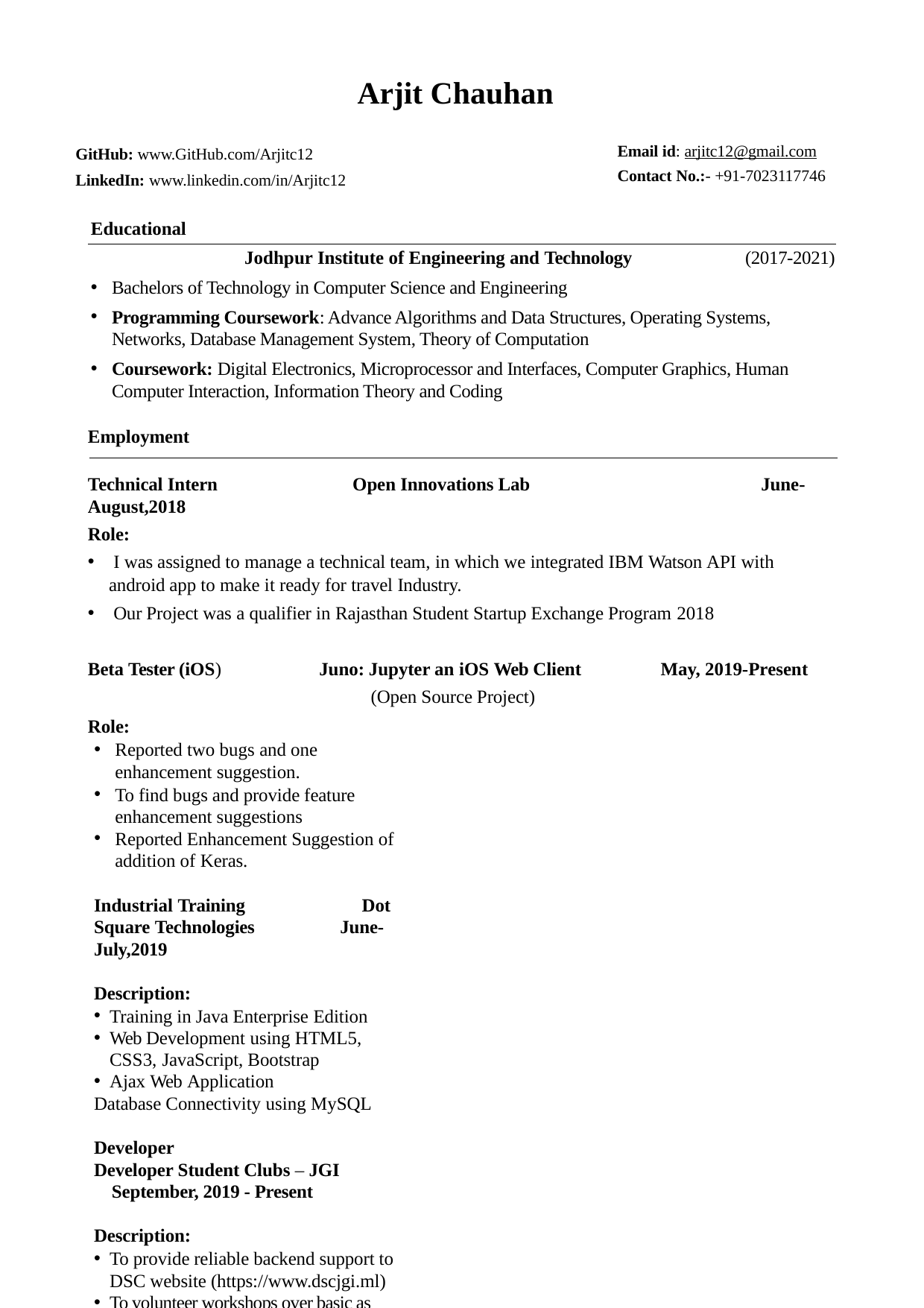

Arjit Chauhan
Email id: arjitc12@gmail.com
Contact No.:- +91-7023117746
GitHub: www.GitHub.com/Arjitc12
LinkedIn: www.linkedin.com/in/Arjitc12
Educational
	         Jodhpur Institute of Engineering and Technology                          (2017-2021)
Bachelors of Technology in Computer Science and Engineering
Programming Coursework: Advance Algorithms and Data Structures, Operating Systems, Networks, Database Management System, Theory of Computation
Coursework: Digital Electronics, Microprocessor and Interfaces, Computer Graphics, Human Computer Interaction, Information Theory and Coding

Employment

Technical Intern 	         Open Innovations Lab 	                         June-August,2018
Role:
 I was assigned to manage a technical team, in which we integrated IBM Watson API with android app to make it ready for travel Industry.
 Our Project was a qualifier in Rajasthan Student Startup Exchange Program 2018

Beta Tester (iOS)                     Juno: Jupyter an iOS Web Client	   May, 2019-Present
		             (Open Source Project)
Role:
Reported two bugs and one enhancement suggestion.
To find bugs and provide feature enhancement suggestions
Reported Enhancement Suggestion of addition of Keras.

Industrial Training                         Dot Square Technologies  	     June-July,2019

Description:
Training in Java Enterprise Edition
Web Development using HTML5, CSS3, JavaScript, Bootstrap
Ajax Web Application
Database Connectivity using MySQL

Developer                   	Developer Student Clubs – JGI                 September, 2019 - Present

Description:
To provide reliable backend support to DSC website (https://www.dscjgi.ml)
To volunteer workshops over basic as well as emerging Technologies
Took a GitHub Session for Sophomore Students
Organized Hacktoberfest Event in college (12-Hours Event)